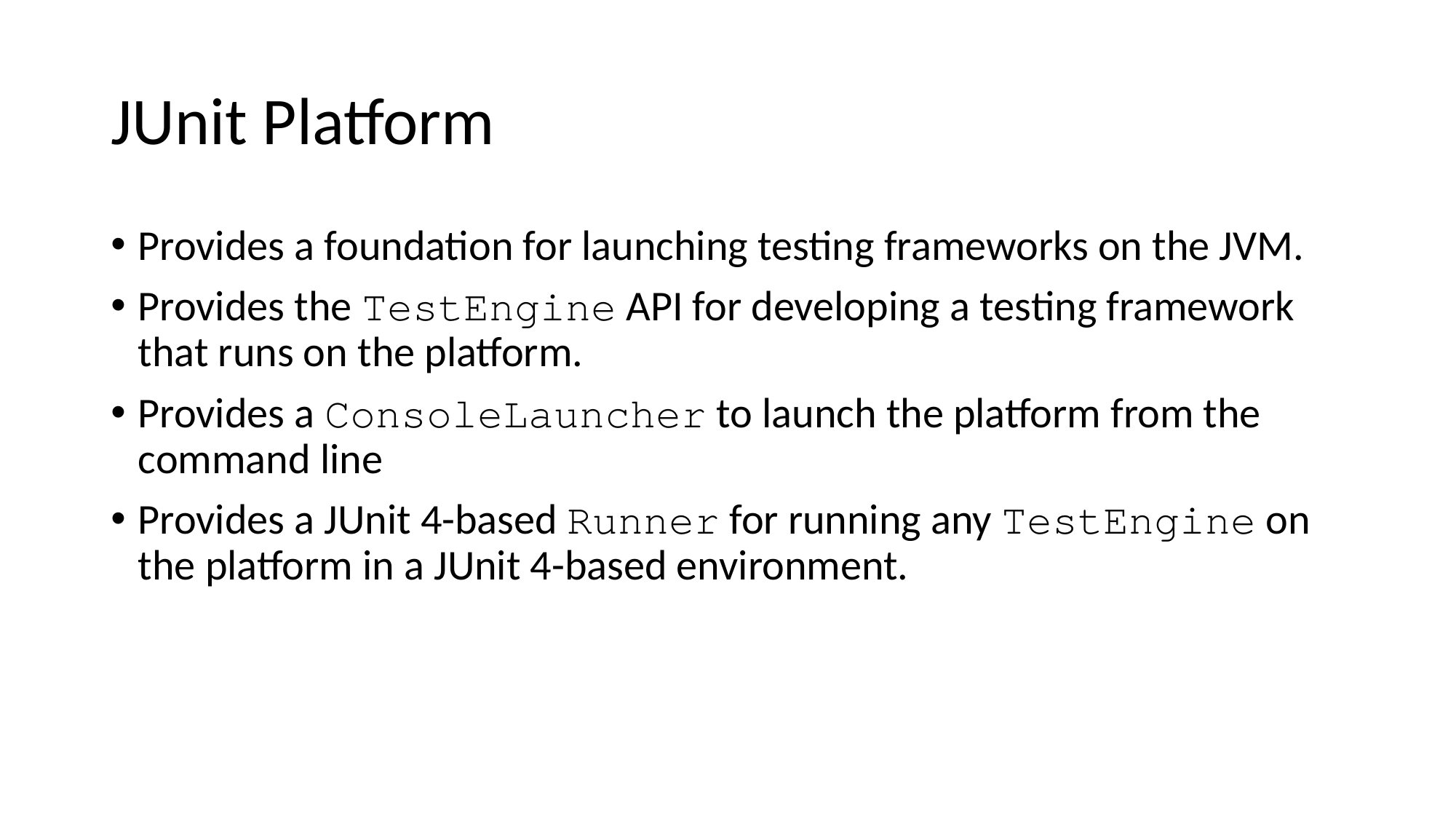

# JUnit Platform
Provides a foundation for launching testing frameworks on the JVM.
Provides the TestEngine API for developing a testing framework that runs on the platform.
Provides a ConsoleLauncher to launch the platform from the command line
Provides a JUnit 4-based Runner for running any TestEngine on the platform in a JUnit 4-based environment.